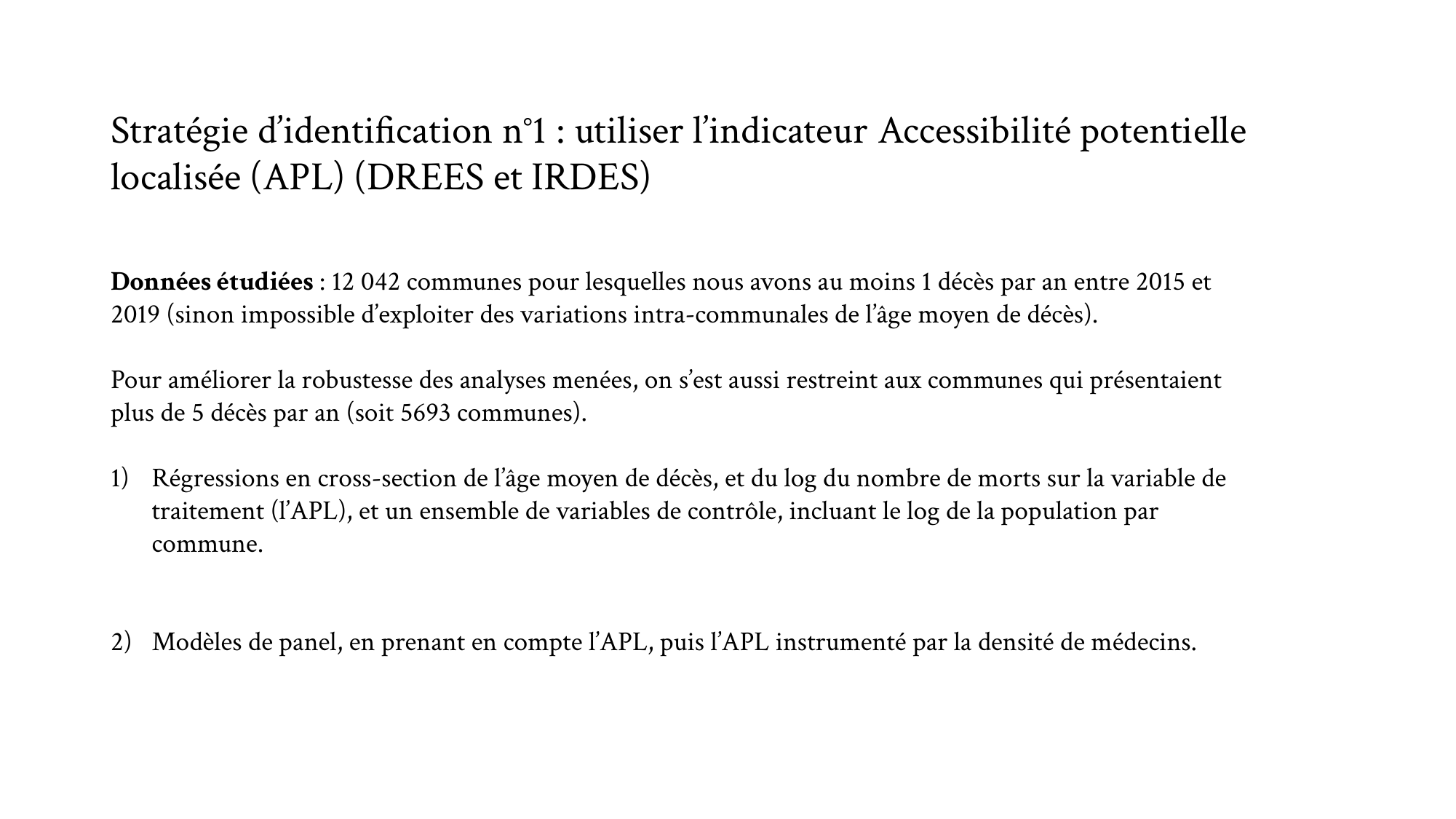

# Stratégie d’identification n°1 : utiliser l’indicateur Accessibilité potentielle localisée (APL) (DREES et IRDES)
Données étudiées : 12 042 communes pour lesquelles nous avons au moins 1 décès par an entre 2015 et 2019 (sinon impossible d’exploiter des variations intra-communales de l’âge moyen de décès).

Pour améliorer la robustesse des analyses menées, on s’est aussi restreint aux communes qui présentaient plus de 5 décès par an (soit 5693 communes).

Régressions en cross-section de l’âge moyen de décès, et du log du nombre de morts sur la variable de traitement (l’APL), et un ensemble de variables de contrôle, incluant le log de la population par commune.

Modèles de panel, en prenant en compte l’APL, puis l’APL instrumenté par la densité de médecins.